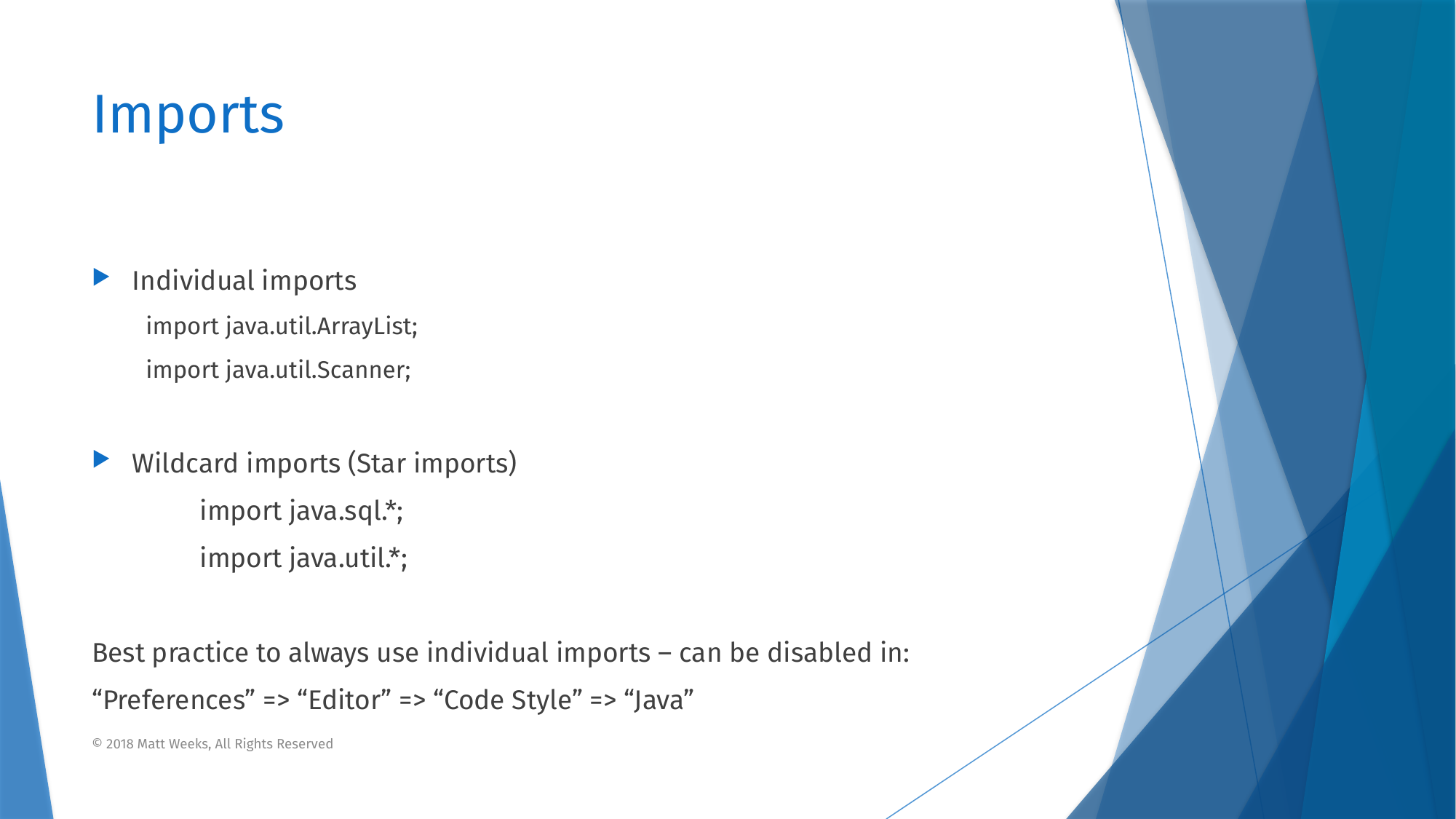

# Imports
Individual imports
import java.util.ArrayList;
import java.util.Scanner;

Wildcard imports (Star imports)
	import java.sql.*;
	import java.util.*;

Best practice to always use individual imports – can be disabled in:
“Preferences” => “Editor” => “Code Style” => “Java”
© 2018 Matt Weeks, All Rights Reserved